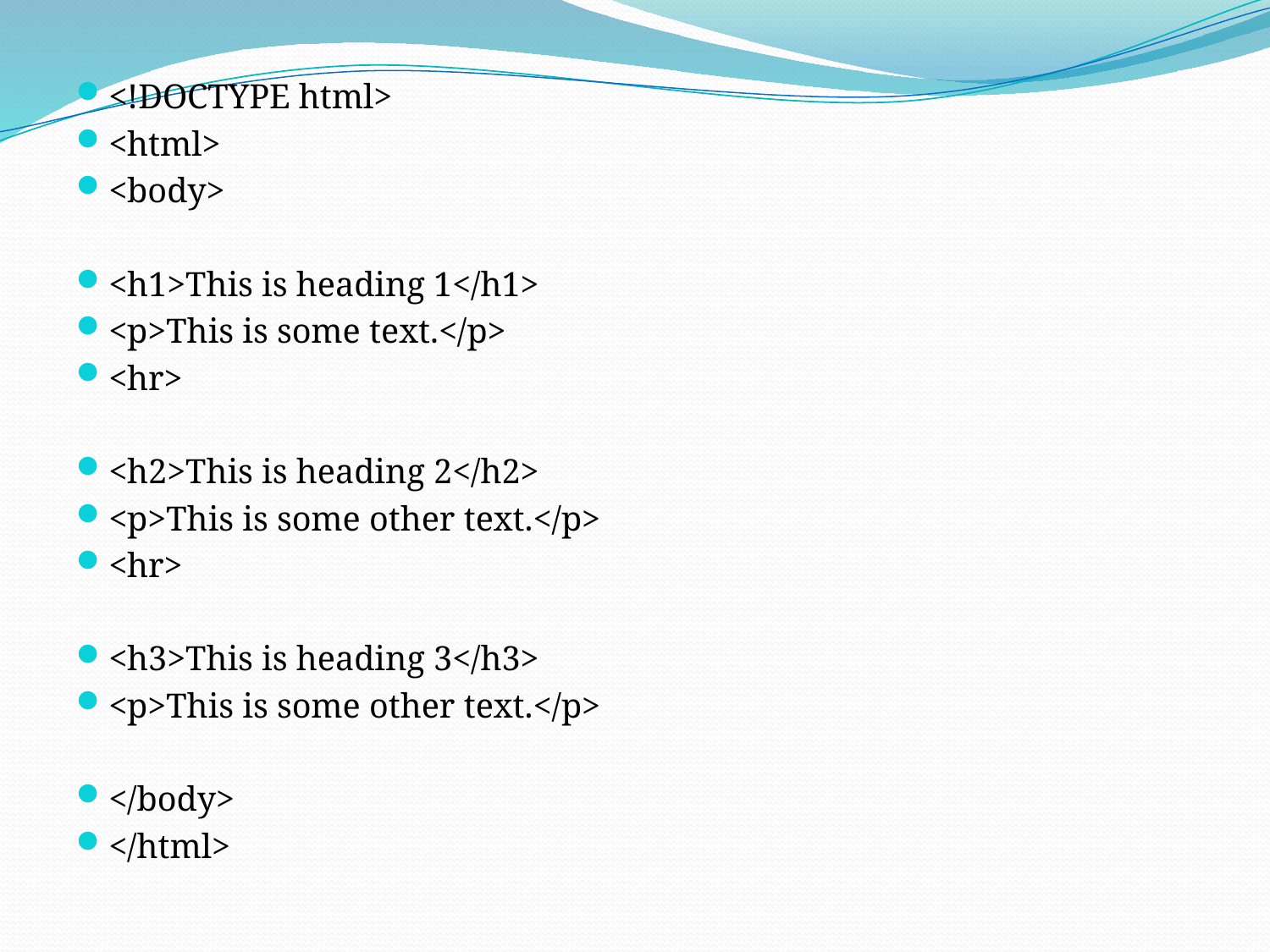

<!DOCTYPE html>
<html>
<body>

<h1>This is heading 1</h1>
<p>This is some text.</p>
<hr>

<h2>This is heading 2</h2>
<p>This is some other text.</p>
<hr>

<h3>This is heading 3</h3>
<p>This is some other text.</p>

</body>
</html>

#